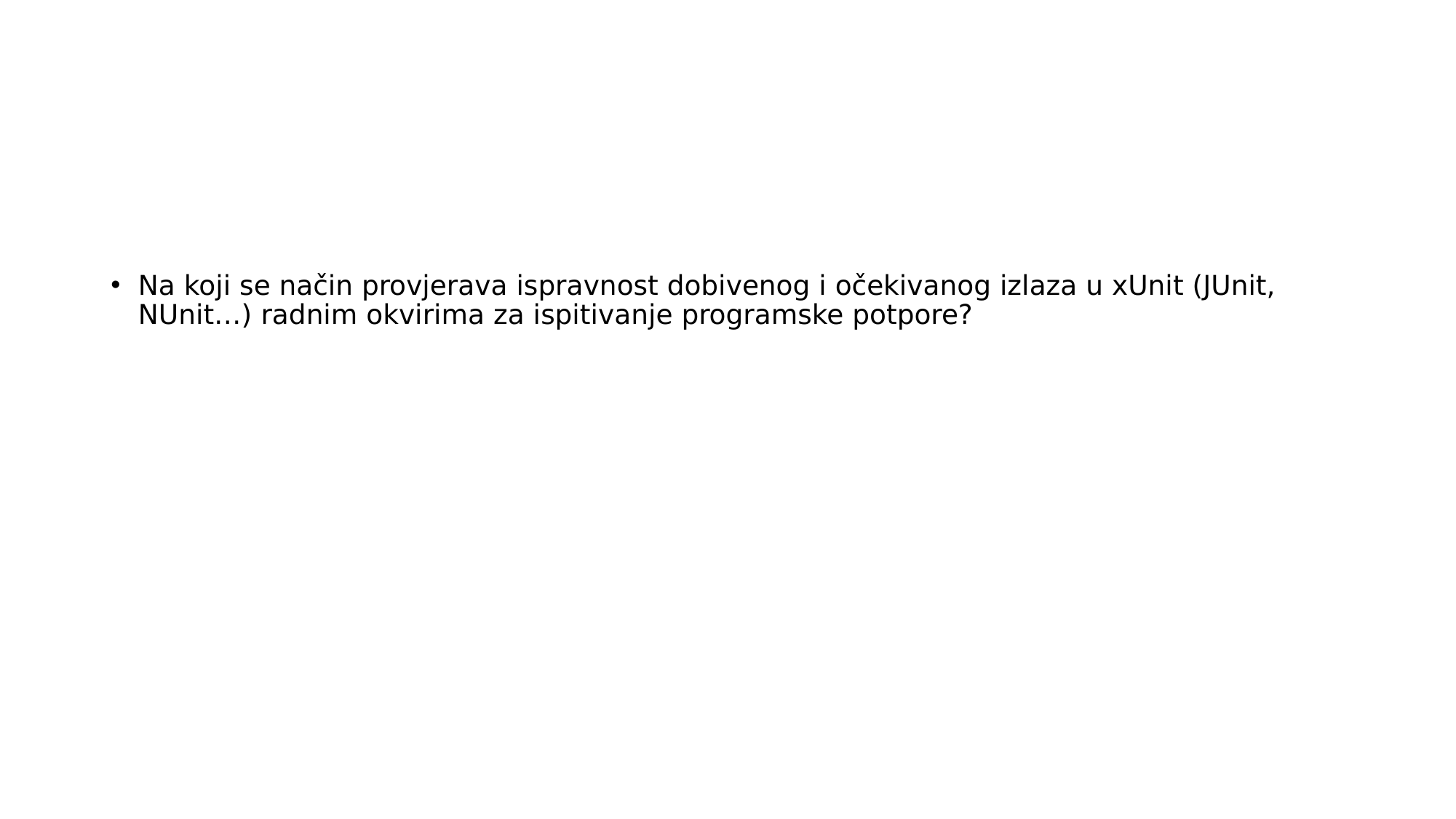

#

Na koji se način provjerava ispravnost dobivenog i očekivanog izlaza u xUnit (JUnit, NUnit…) radnim okvirima za ispitivanje programske potpore?